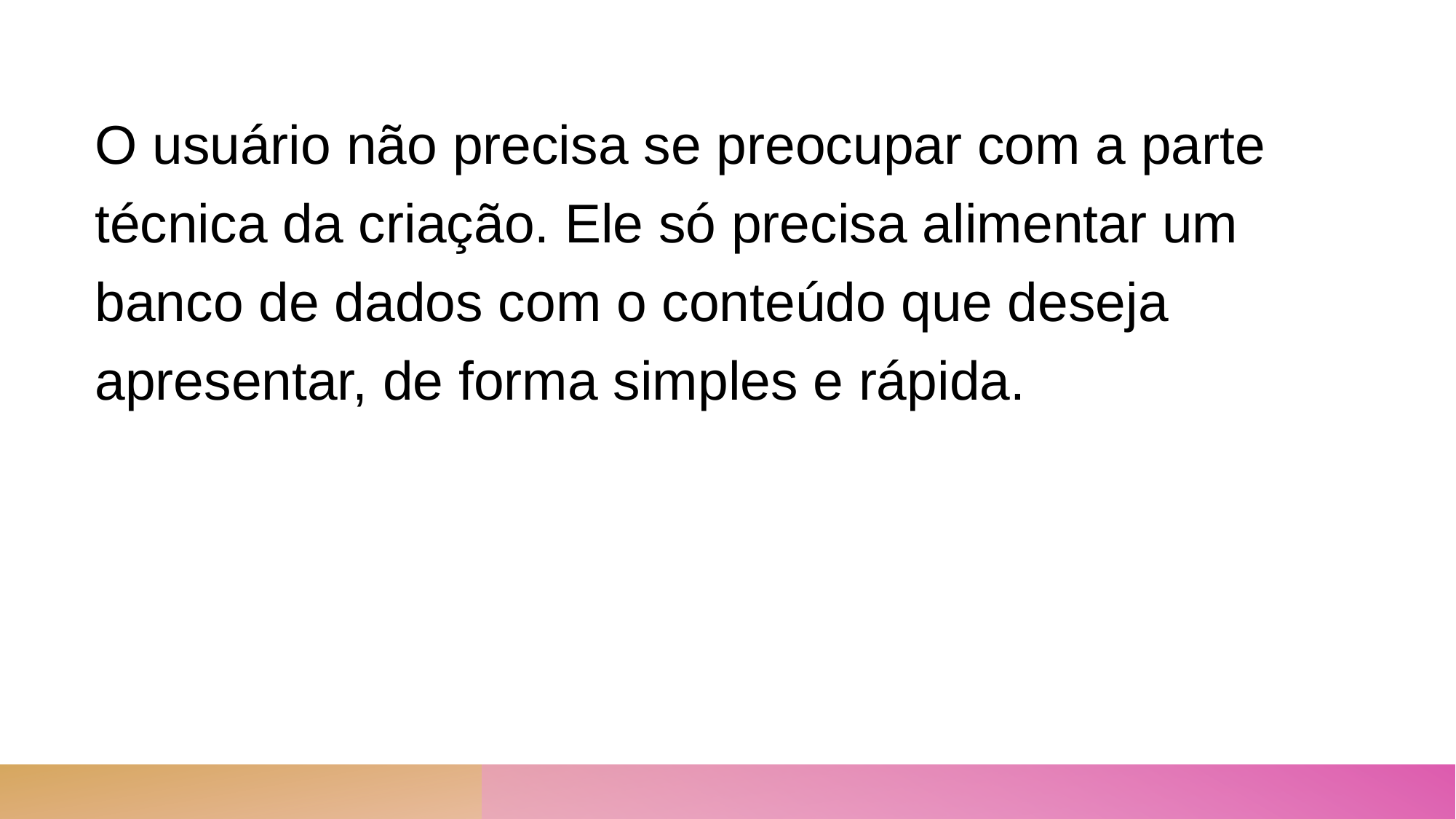

O usuário não precisa se preocupar com a parte técnica da criação. Ele só precisa alimentar um banco de dados com o conteúdo que deseja apresentar, de forma simples e rápida.